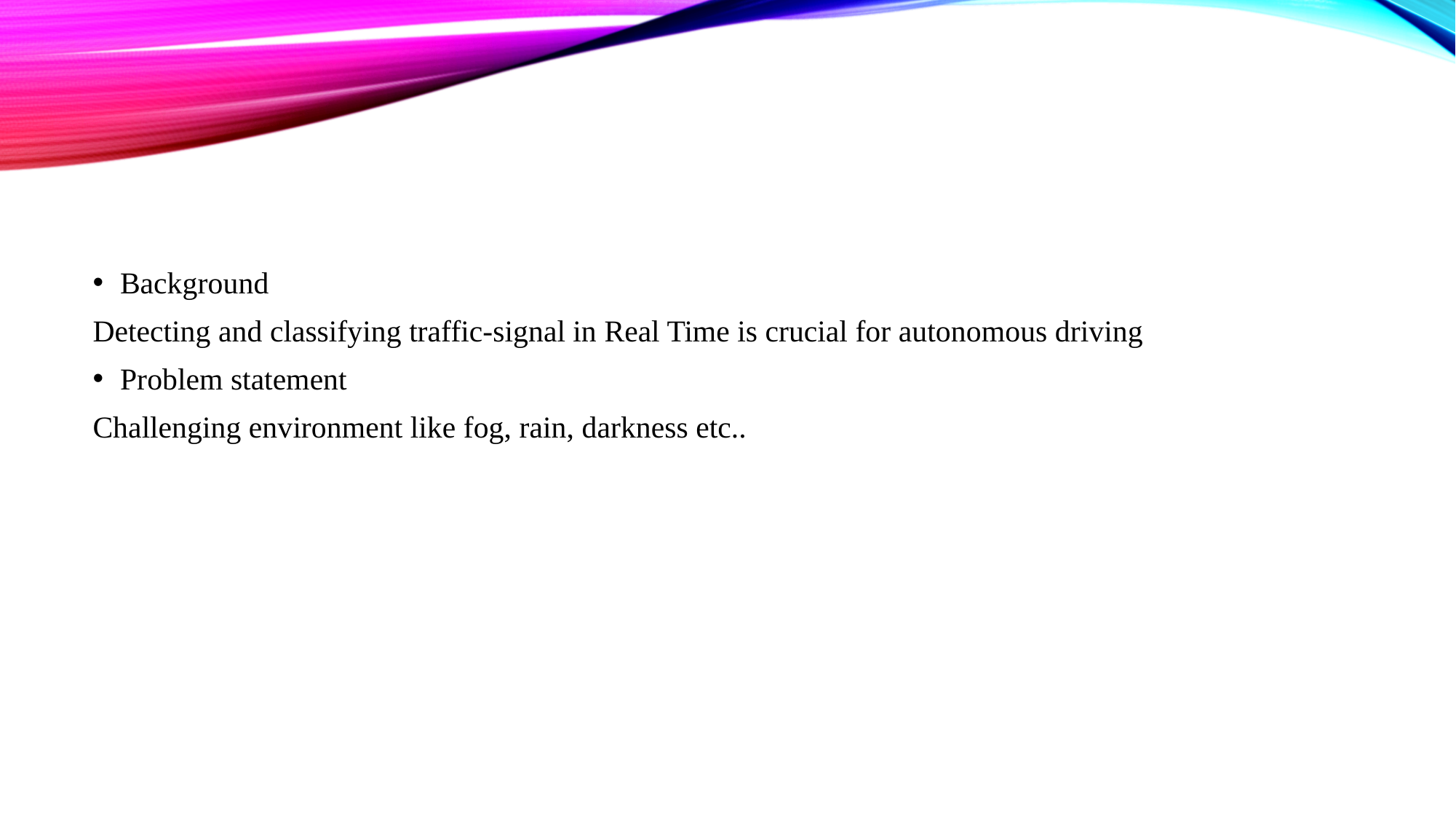

Background
Detecting and classifying traffic-signal in Real Time is crucial for autonomous driving
Problem statement
Challenging environment like fog, rain, darkness etc..